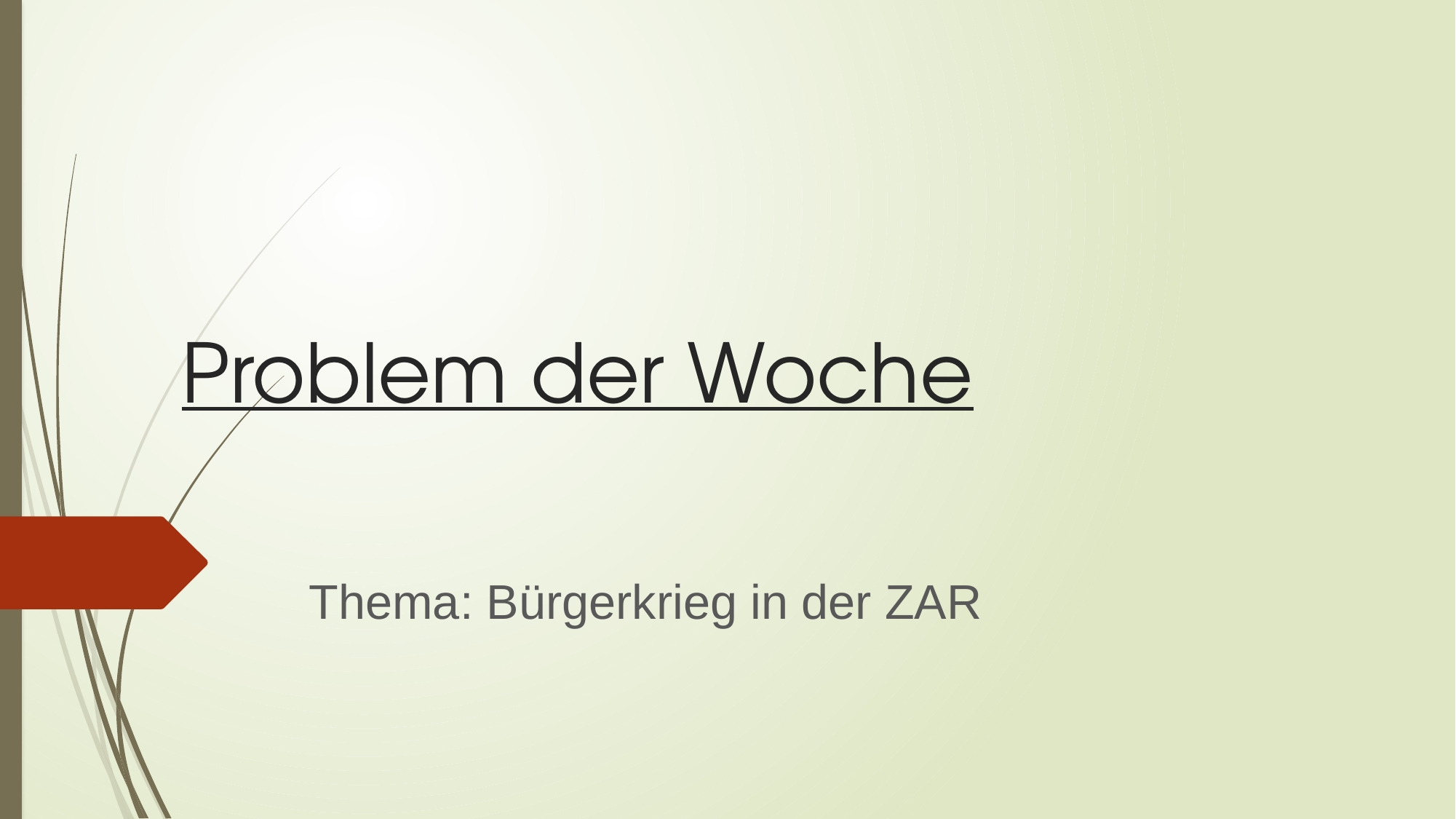

# Problem der Woche
Thema: Bürgerkrieg in der ZAR